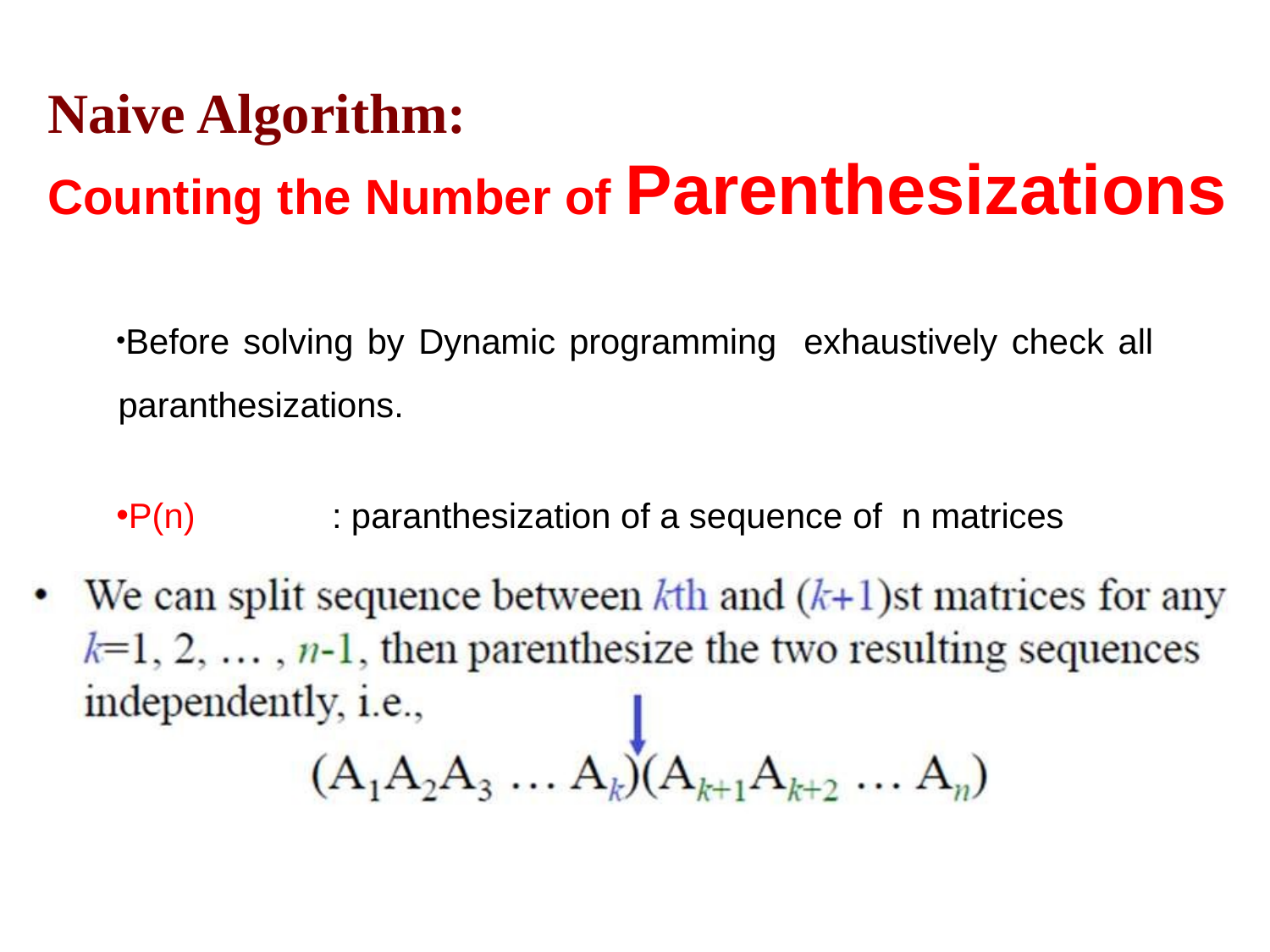

# Naive Algorithm: Counting the Number of Parenthesizations
Before solving by Dynamic programming  exhaustively check all	paranthesizations.
P(n)	: paranthesization of a sequence of  n matrices